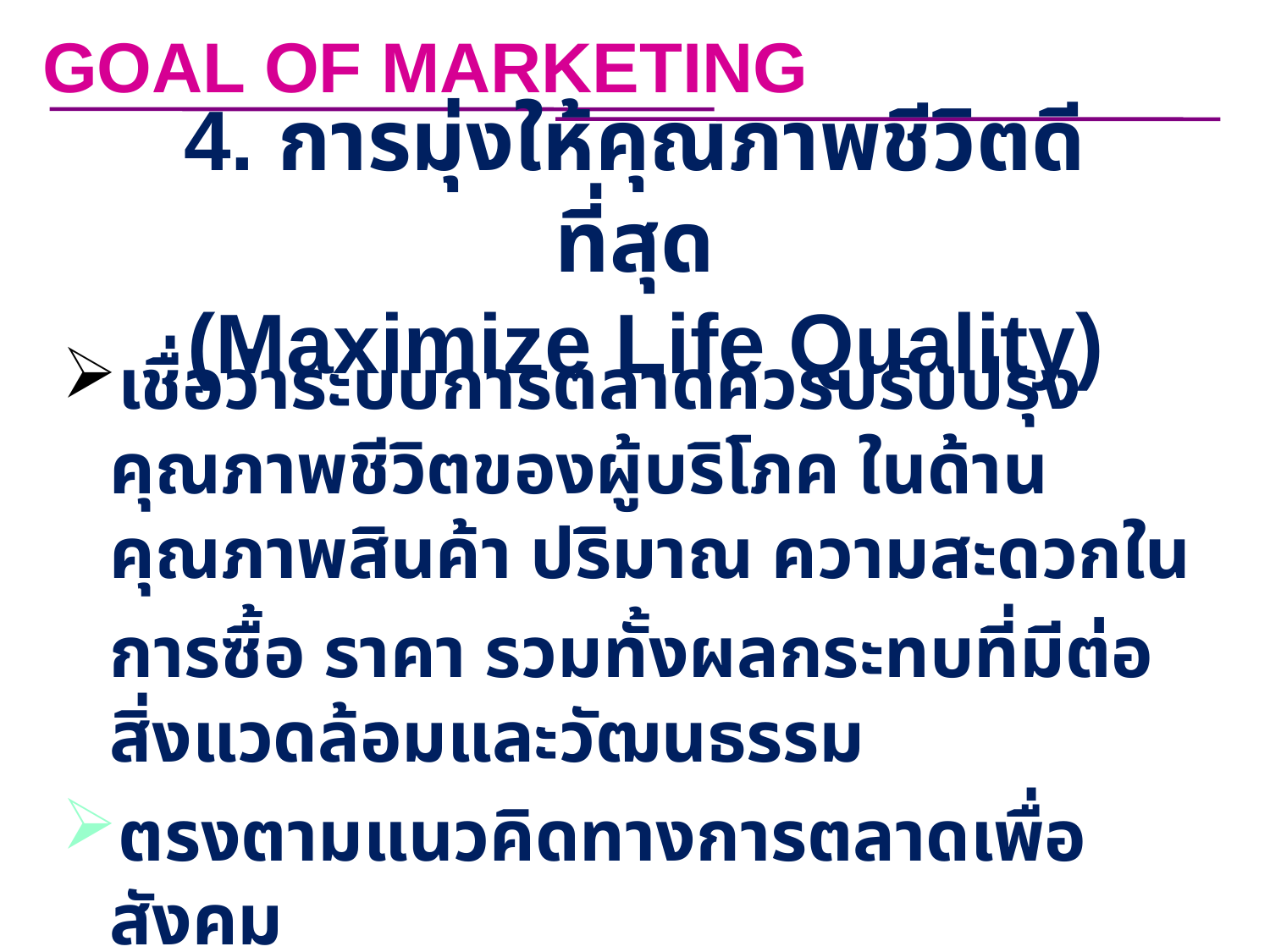

GOAL OF MARKETING
# 4. การมุ่งให้คุณภาพชีวิตดีที่สุด (Maximize Life Quality)
เชื่อว่าระบบการตลาดควรปรับปรุงคุณภาพชีวิตของผู้บริโภค ในด้านคุณภาพสินค้า ปริมาณ ความสะดวกใน
	การซื้อ ราคา รวมทั้งผลกระทบที่มีต่อสิ่งแวดล้อมและวัฒนธรรม
ตรงตามแนวคิดทางการตลาดเพื่อสังคม
คุณภาพชีวิตเป็นสิ่งที่วัดยาก